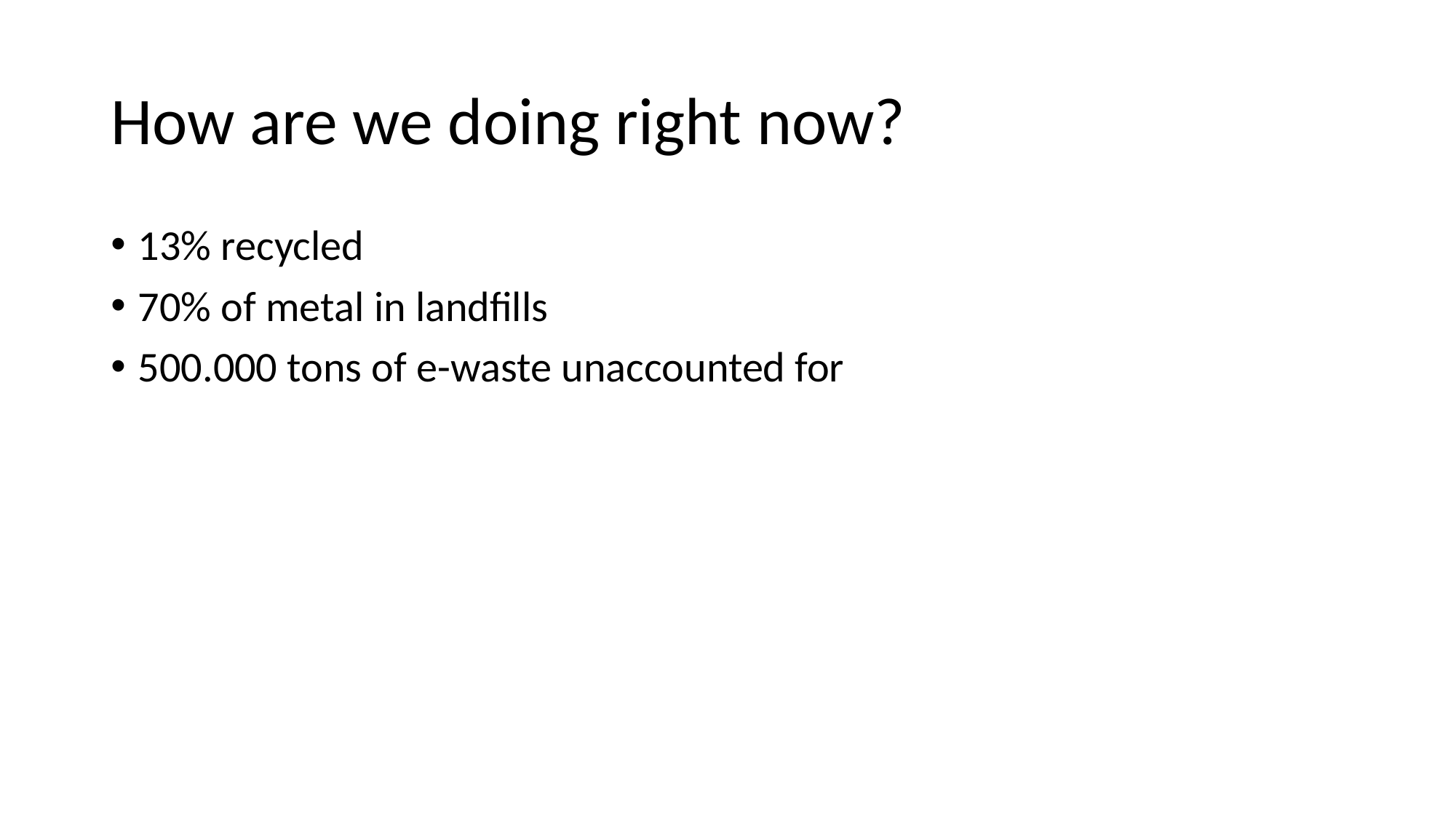

# How are we doing right now?
13% recycled
70% of metal in landfills
500.000 tons of e-waste unaccounted for